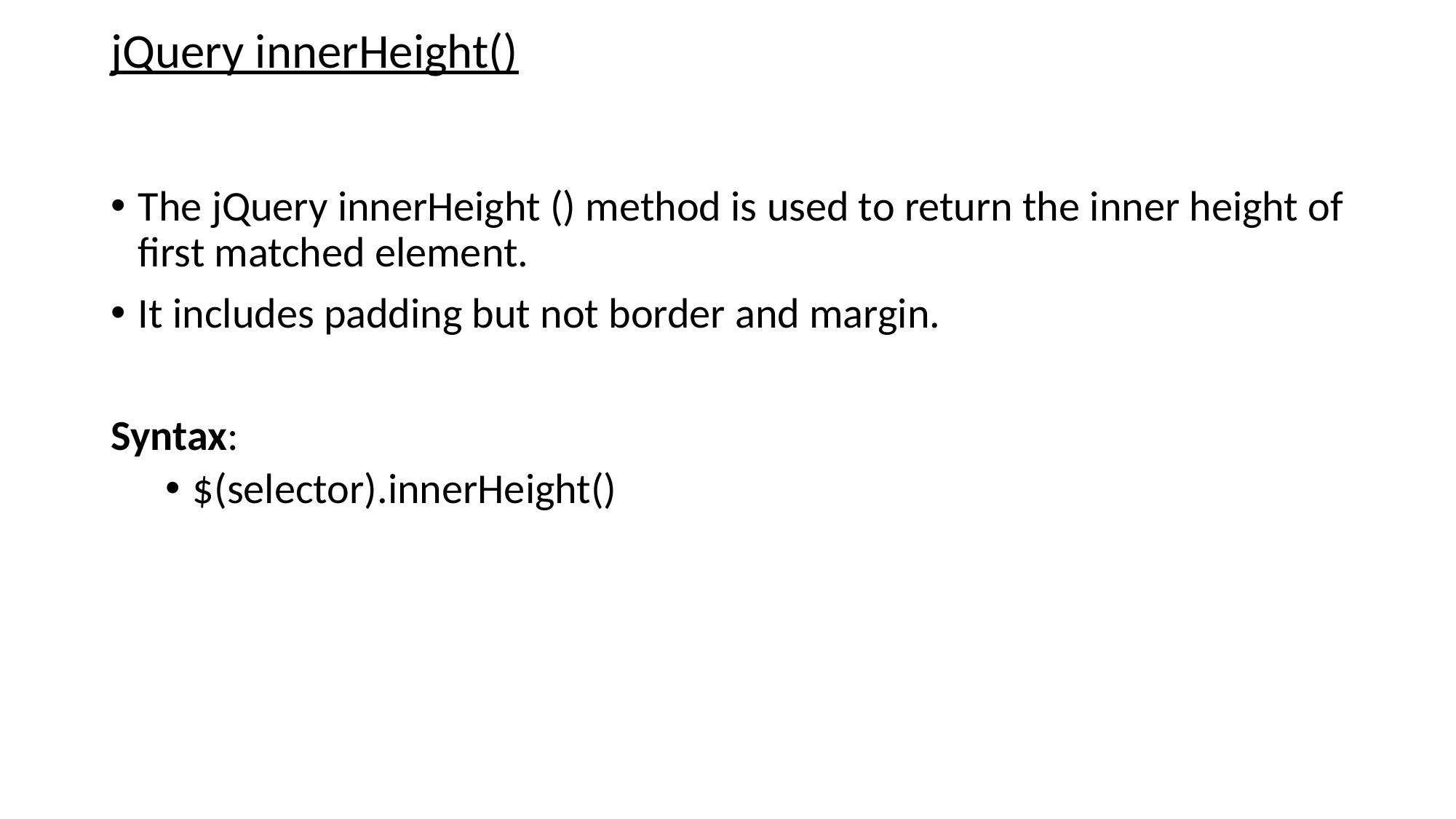

# jQuery innerHeight()
The jQuery innerHeight () method is used to return the inner height of first matched element.
It includes padding but not border and margin.

Syntax:
$(selector).innerHeight()